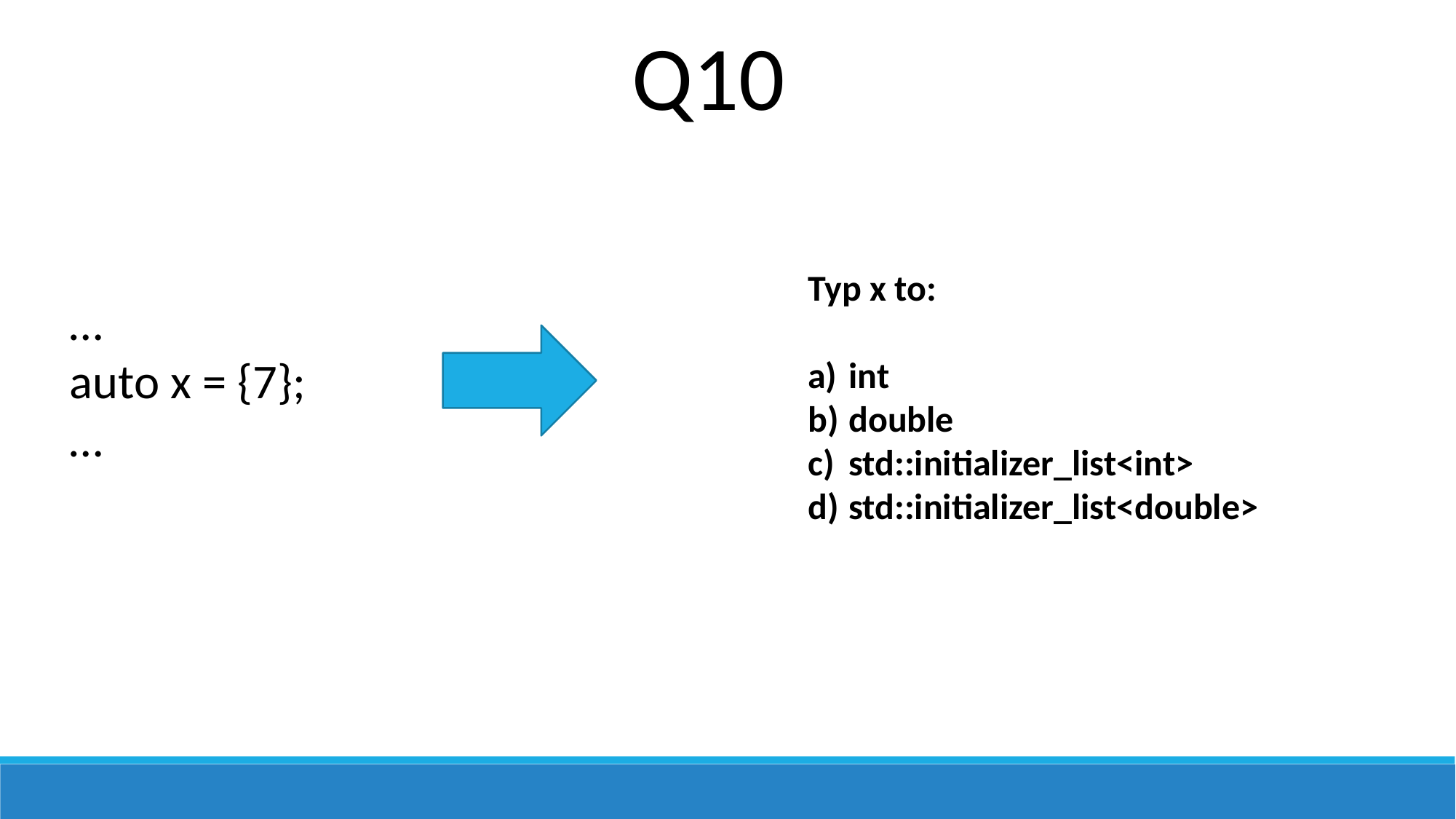

Q10
Typ x to:

int
double
std::initializer_list<int>
std::initializer_list<double>

…
auto x = {7};
…